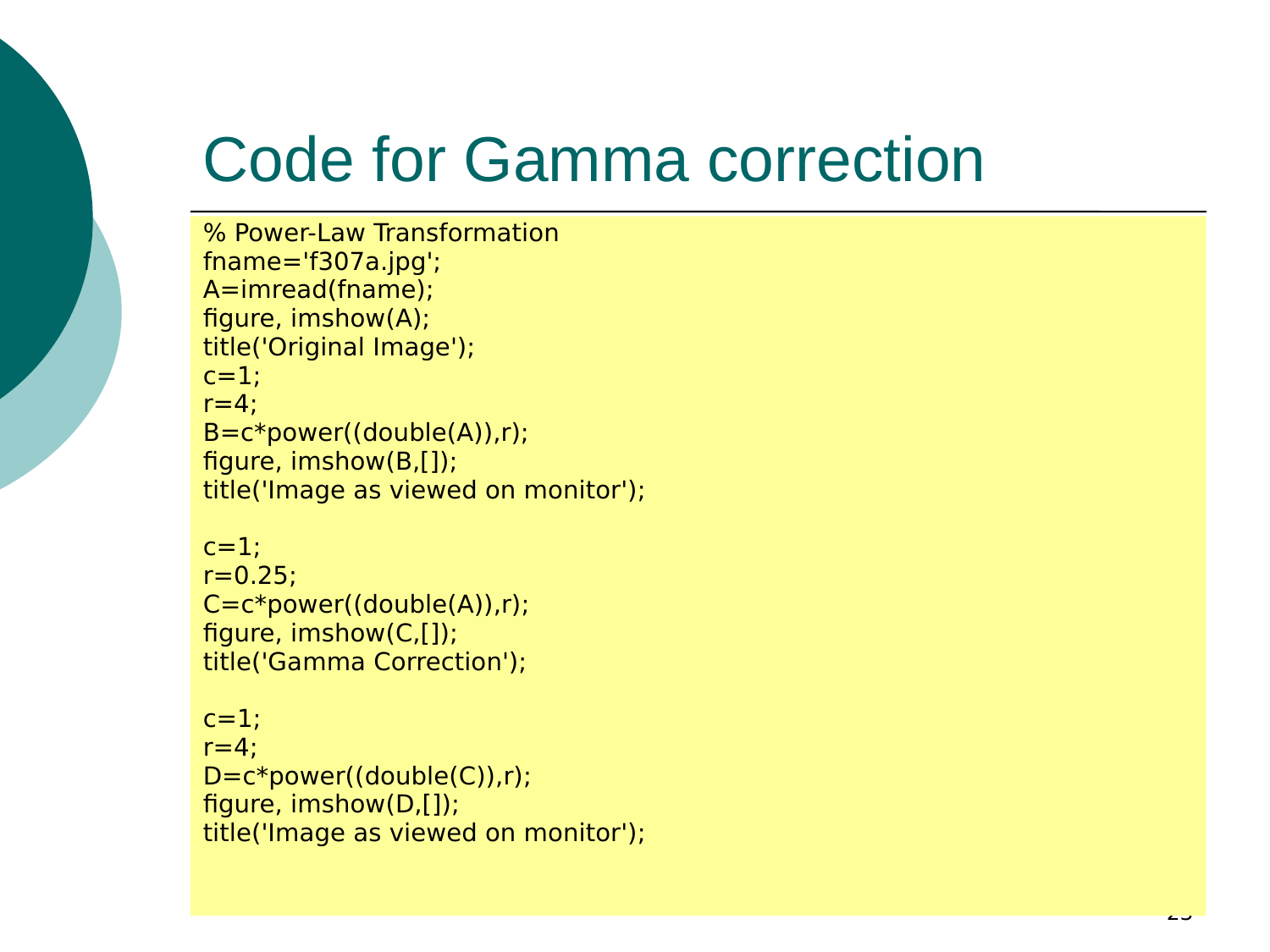

# Code for Gamma correction
% Power-Law Transformation
fname='f307a.jpg';
A=imread(fname);
figure, imshow(A);
title('Original Image');
c=1;
r=4;
B=c*power((double(A)),r);
figure, imshow(B,[]);
title('Image as viewed on monitor');

c=1;
r=0.25;
C=c*power((double(A)),r);
figure, imshow(C,[]);
title('Gamma Correction');

c=1;
r=4;
D=c*power((double(C)),r);
figure, imshow(D,[]);
title('Image as viewed on monitor');

23